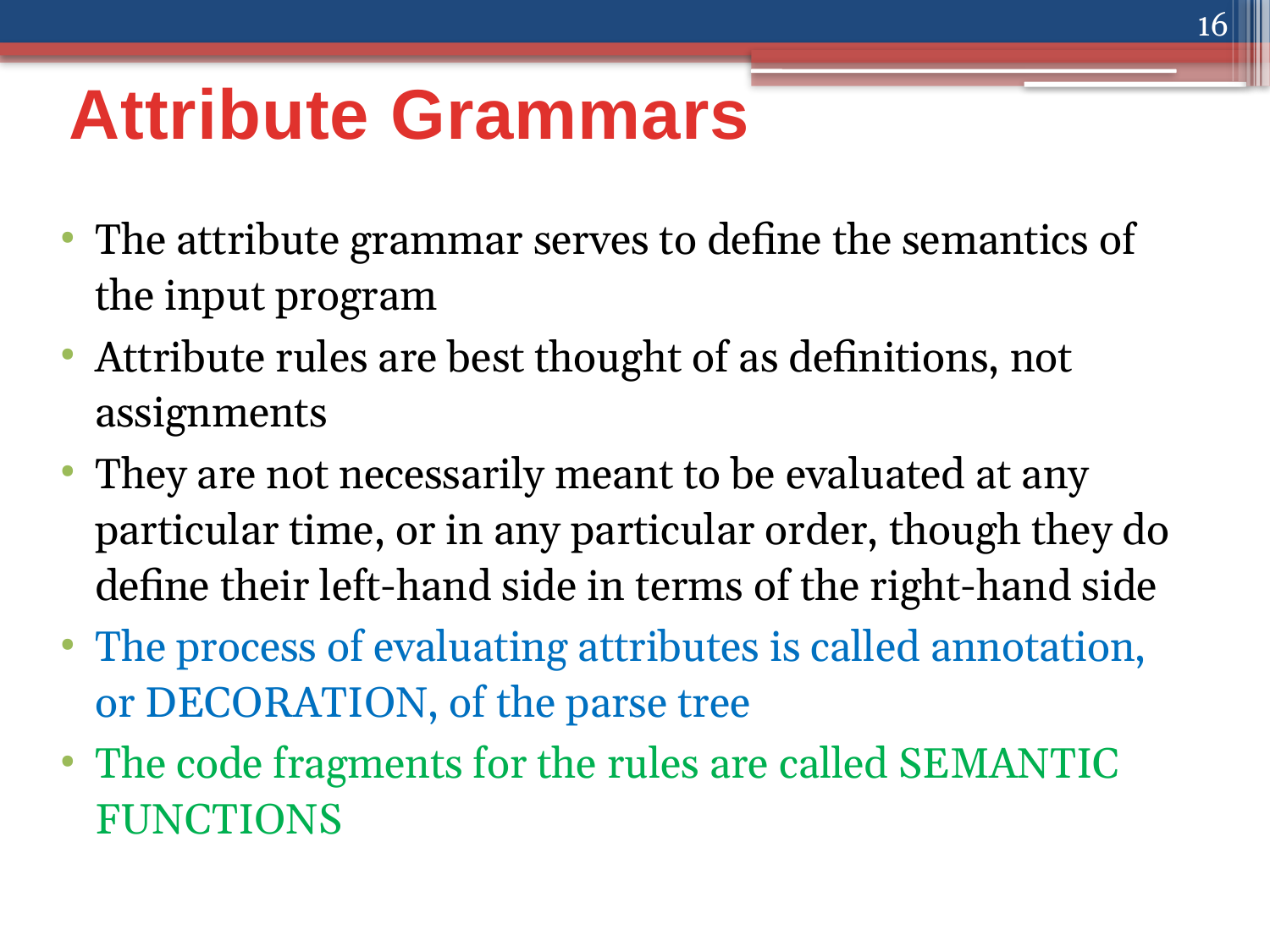

16
# Attribute Grammars
The attribute grammar serves to define the semantics of the input program
Attribute rules are best thought of as definitions, not assignments
They are not necessarily meant to be evaluated at any particular time, or in any particular order, though they do define their left-hand side in terms of the right-hand side
The process of evaluating attributes is called annotation, or DECORATION, of the parse tree
The code fragments for the rules are called SEMANTIC FUNCTIONS